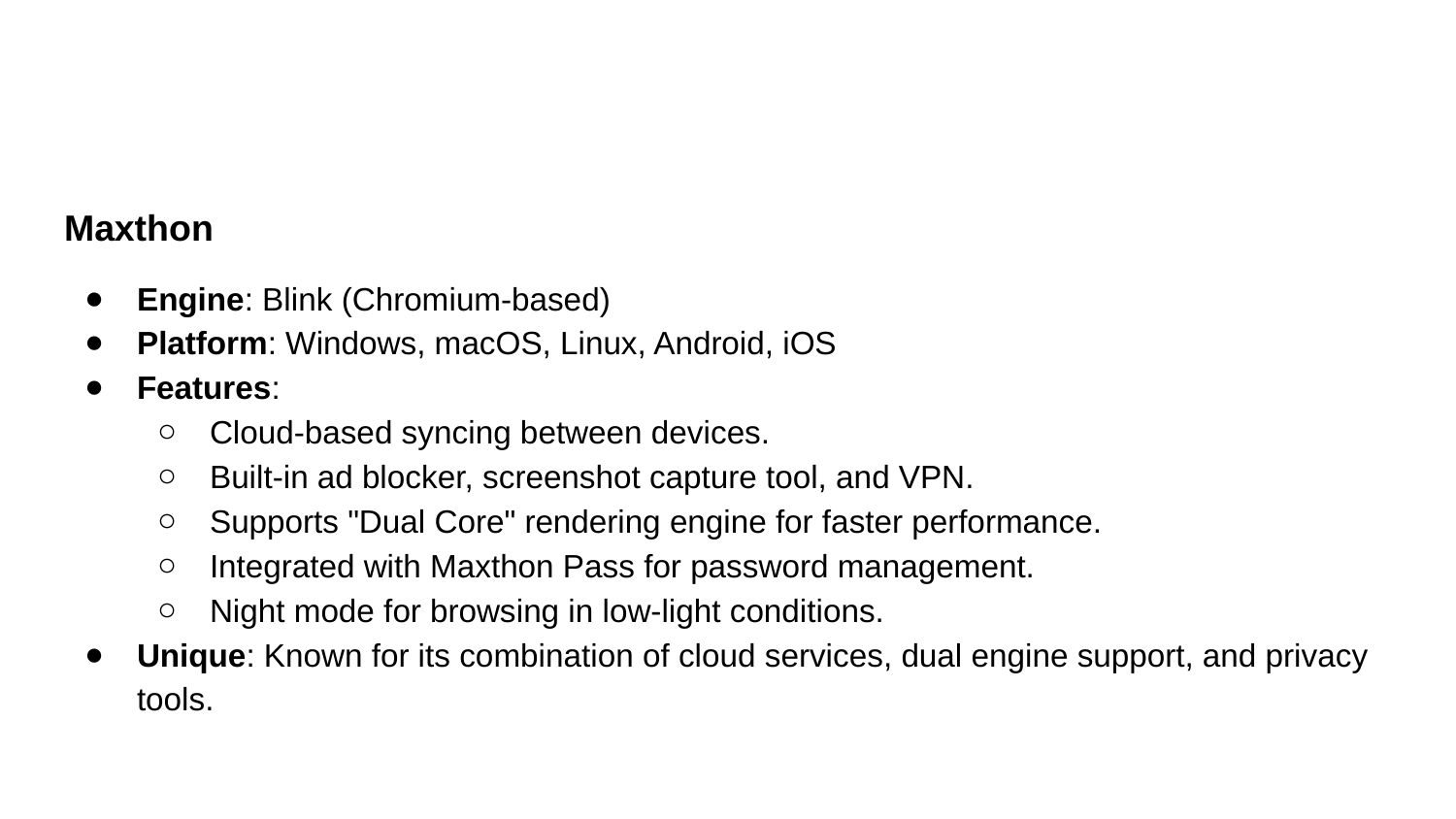

Maxthon
Engine: Blink (Chromium-based)
Platform: Windows, macOS, Linux, Android, iOS
Features:
Cloud-based syncing between devices.
Built-in ad blocker, screenshot capture tool, and VPN.
Supports "Dual Core" rendering engine for faster performance.
Integrated with Maxthon Pass for password management.
Night mode for browsing in low-light conditions.
Unique: Known for its combination of cloud services, dual engine support, and privacy tools.